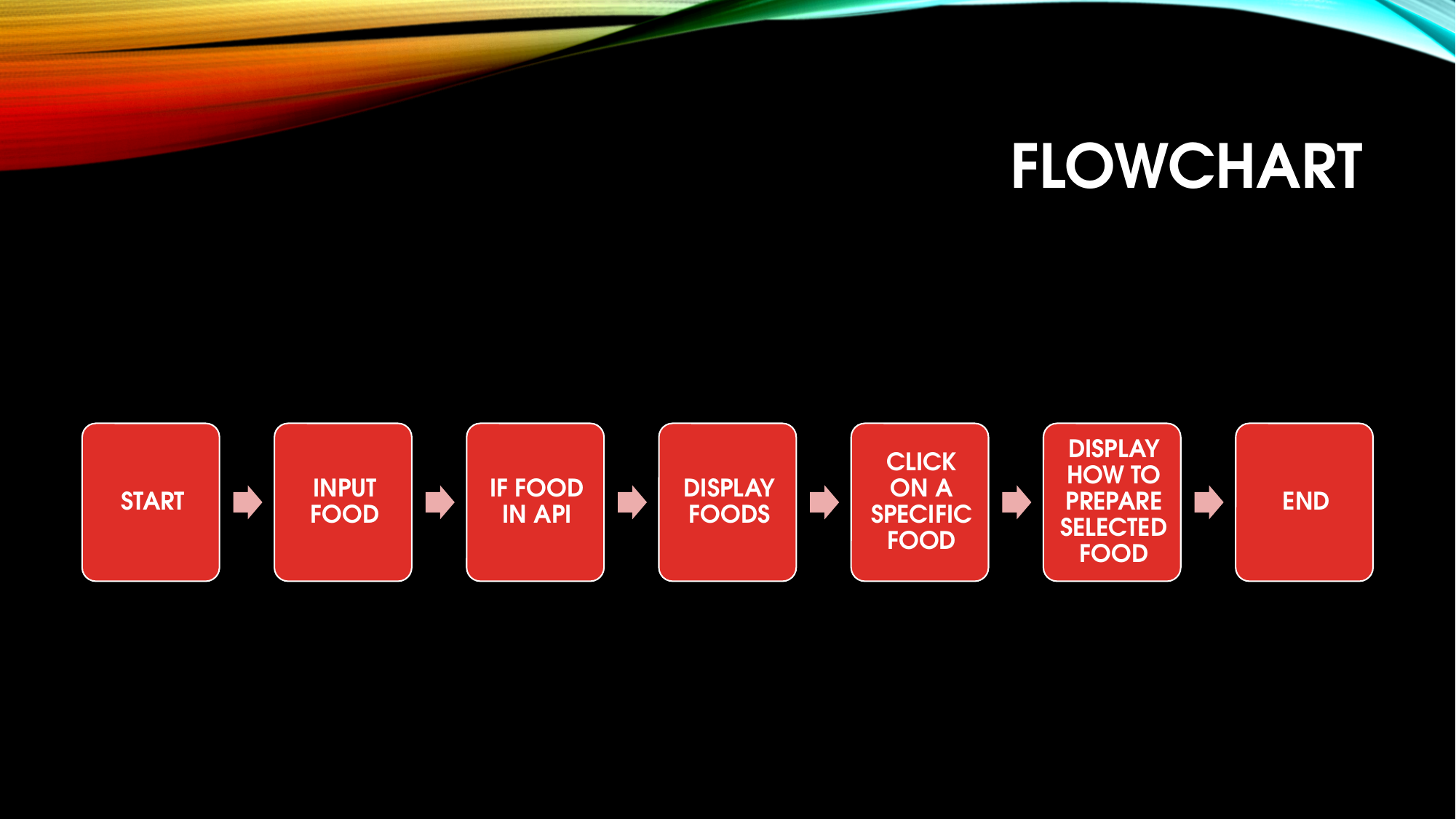

# FLOWCHART
START

INPUT FOOD

IF FOOD IN API

DISPLAY FOODS

CLICK ON A SPECIFIC FOOD

DISPLAY HOW TO PREPARE SELECTED FOOD

END